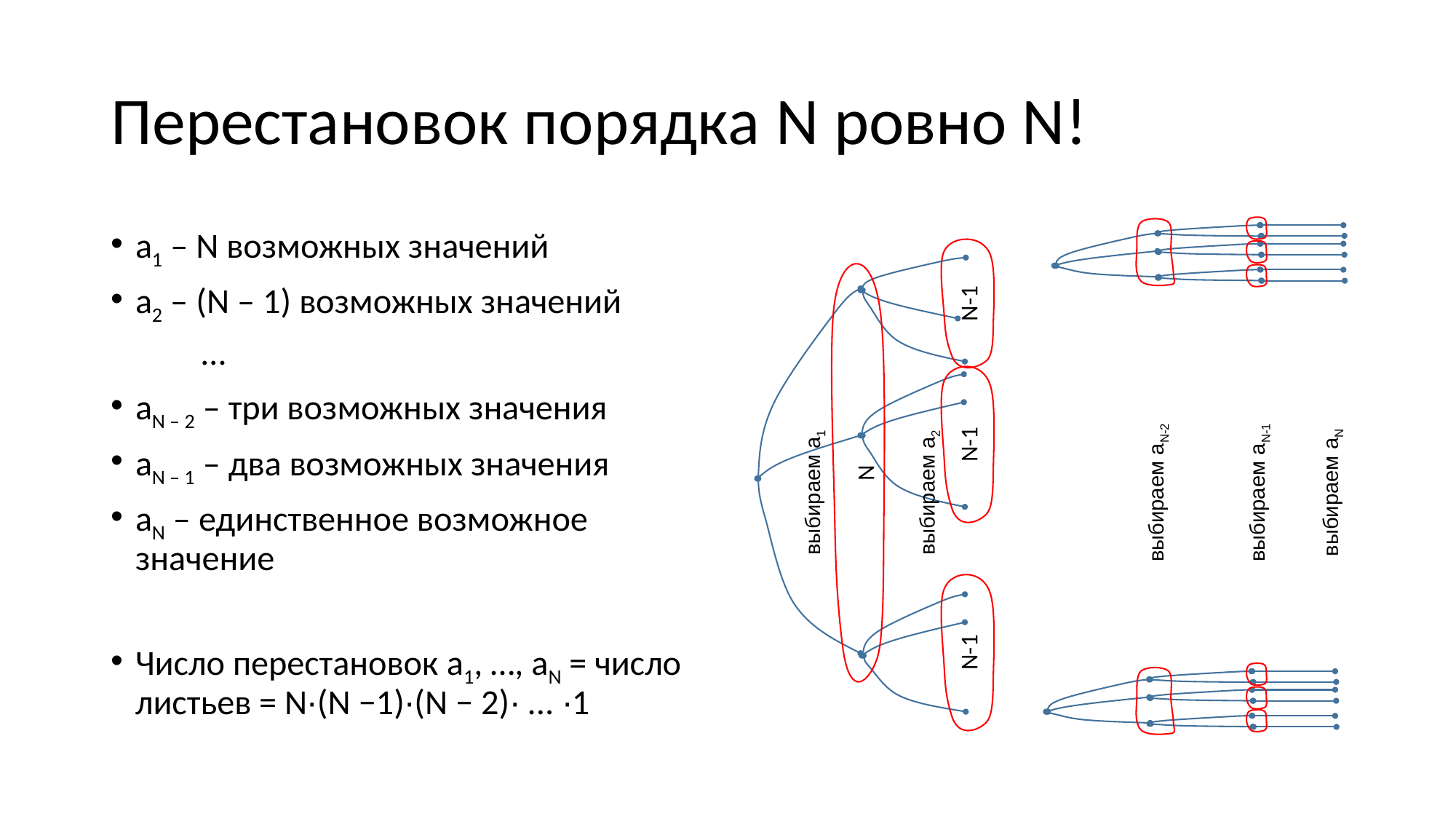

# Перестановок порядка N ровно N!

a1 – N возможных значений
a2 – (N – 1) возможных значений
	…
aN – 2 – три возможных значения
aN – 1 – два возможных значения
aN – единственное возможное значение

Число перестановок a1, …, aN = число листьев = N∙(N −1)∙(N − 2)∙ ... ∙1

N-1

N

N-1

выбираем a1
выбираем a2
выбираем aN-2
выбираем aN-1
выбираем aN

N-1